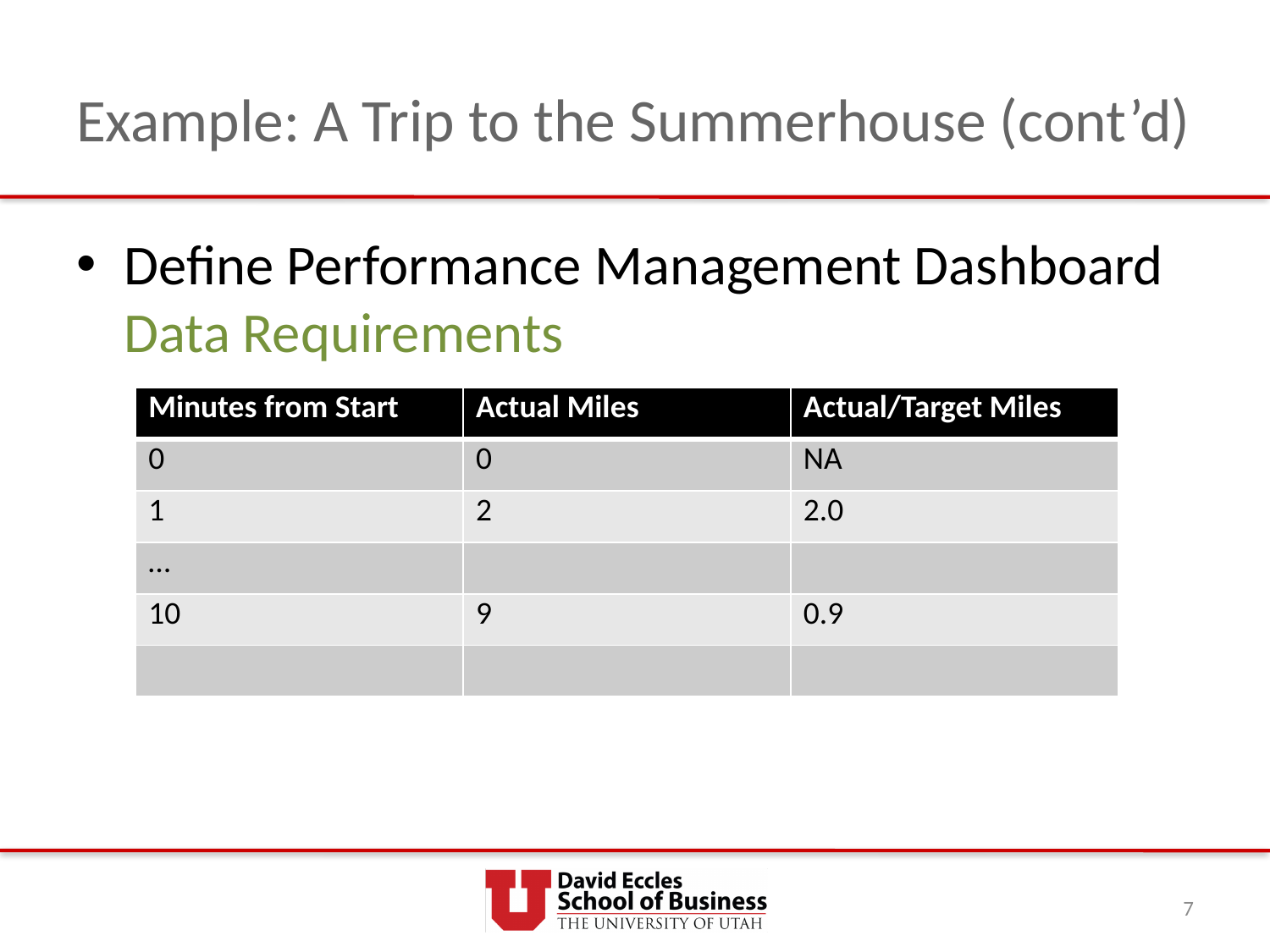

# Example: A Trip to the Summerhouse (cont’d)
Define Performance Management Dashboard Data Requirements

| Minutes from Start | Actual Miles | Actual/Target Miles |
| --- | --- | --- |
| 0 | 0 | NA |
| 1 | 2 | 2.0 |
| … |  |  |
| 10 | 9 | 0.9 |
|  |  |  |
7